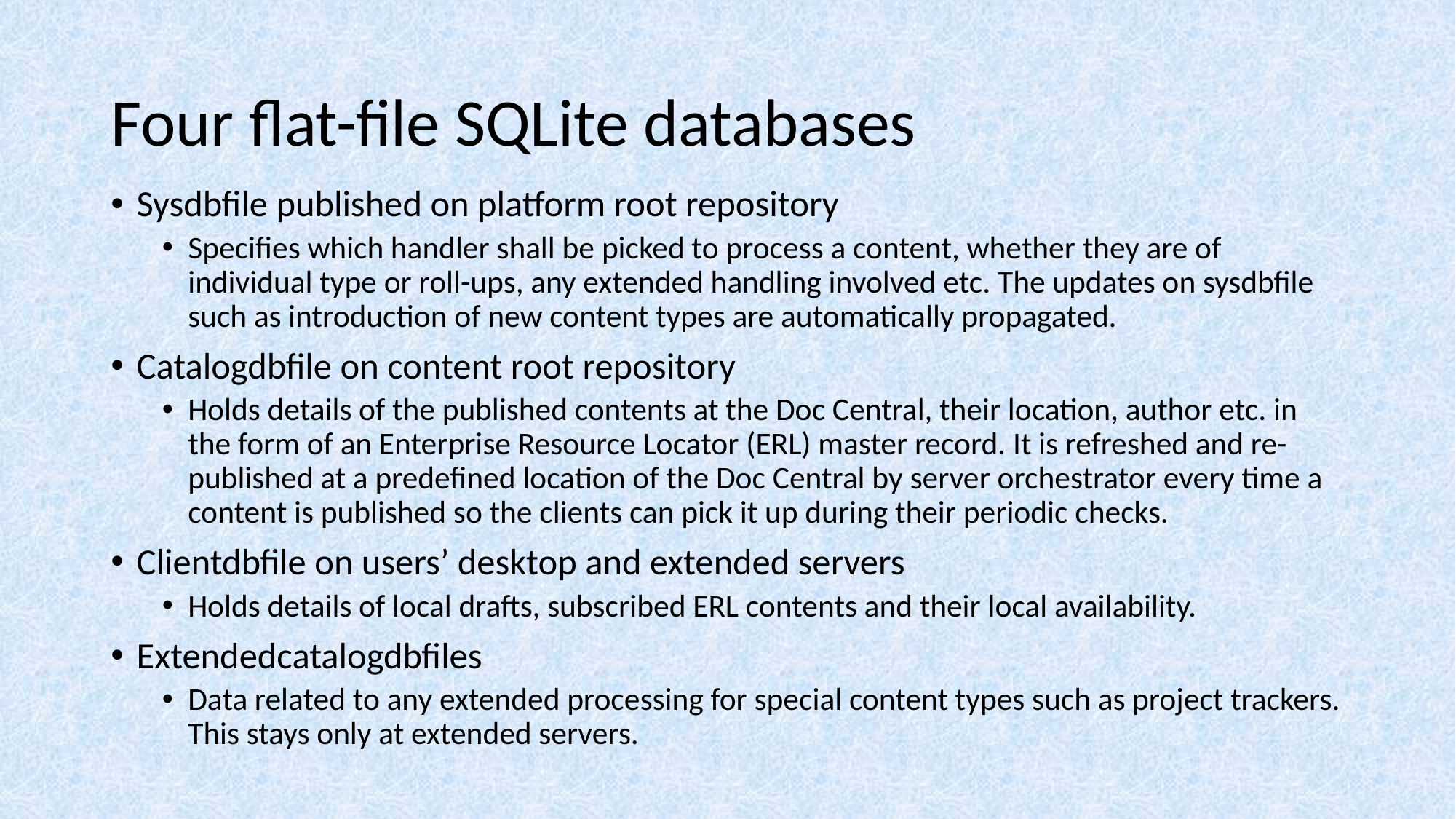

# Four flat-file SQLite databases
Sysdbfile published on platform root repository
Specifies which handler shall be picked to process a content, whether they are of individual type or roll-ups, any extended handling involved etc. The updates on sysdbfile such as introduction of new content types are automatically propagated.
Catalogdbfile on content root repository
Holds details of the published contents at the Doc Central, their location, author etc. in the form of an Enterprise Resource Locator (ERL) master record. It is refreshed and re-published at a predefined location of the Doc Central by server orchestrator every time a content is published so the clients can pick it up during their periodic checks.
Clientdbfile on users’ desktop and extended servers
Holds details of local drafts, subscribed ERL contents and their local availability.
Extendedcatalogdbfiles
Data related to any extended processing for special content types such as project trackers. This stays only at extended servers.